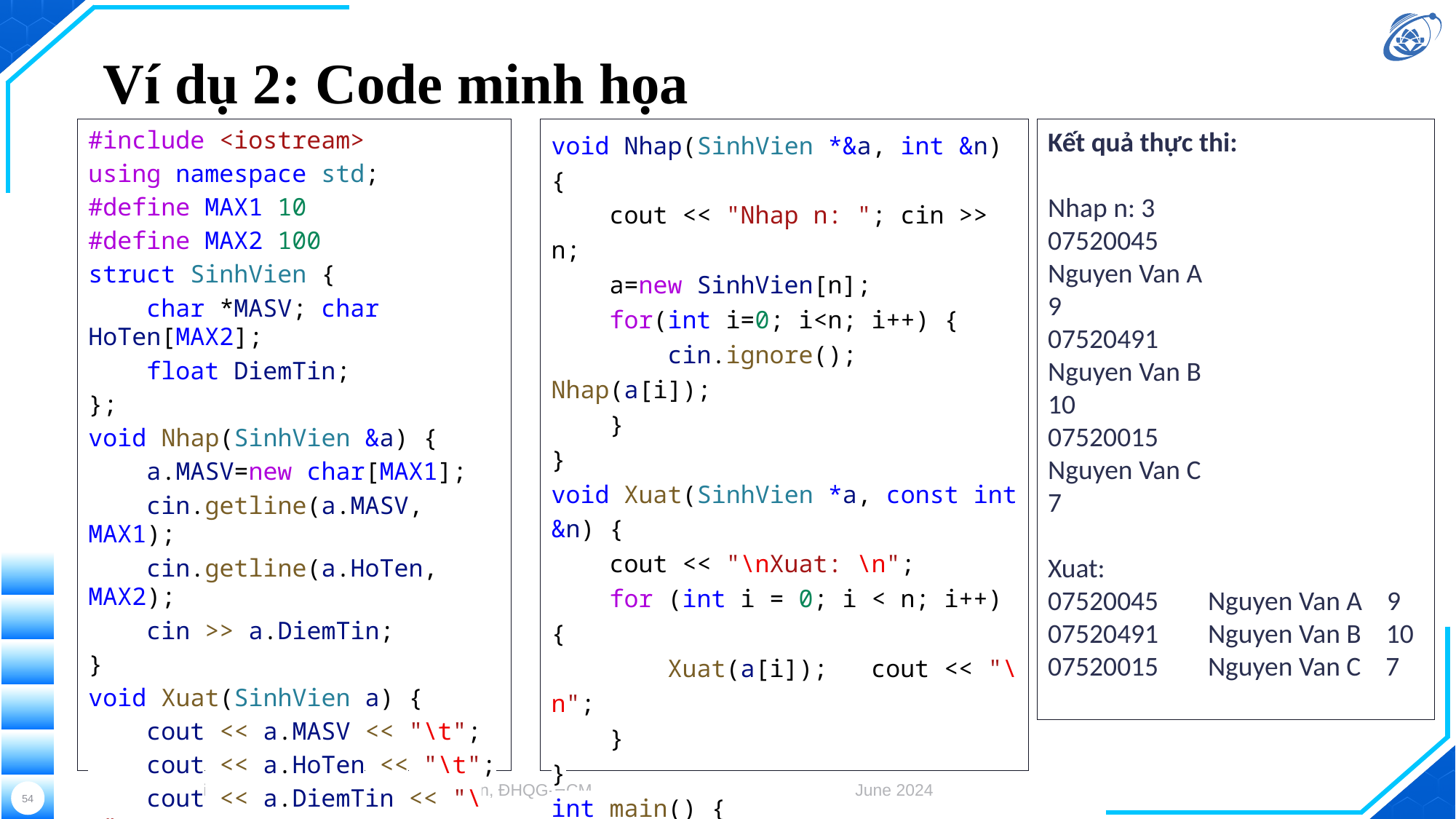

# Ví dụ 2: Code minh họa
#include <iostream>
using namespace std;
#define MAX1 10
#define MAX2 100
struct SinhVien {
    char *MASV; char HoTen[MAX2];
    float DiemTin;
};
void Nhap(SinhVien &a) {
    a.MASV=new char[MAX1];
    cin.getline(a.MASV, MAX1);
    cin.getline(a.HoTen, MAX2);
    cin >> a.DiemTin;
}
void Xuat(SinhVien a) {
    cout << a.MASV << "\t";
    cout << a.HoTen << "\t";
    cout << a.DiemTin << "\t";
}
void Nhap(SinhVien *&a, int &n) {
    cout << "Nhap n: "; cin >> n;
    a=new SinhVien[n];
    for(int i=0; i<n; i++) {
        cin.ignore();   Nhap(a[i]);
    }
}
void Xuat(SinhVien *a, const int &n) {
    cout << "\nXuat: \n";
    for (int i = 0; i < n; i++) {
        Xuat(a[i]);   cout << "\n";
    }
}
int main() {
    SinhVien *A;     int n;
    Nhap(A, n);      Xuat(A, n);
    return 0;
}

Kết quả thực thi:

Nhap n: 3
07520045
Nguyen Van A
9
07520491
Nguyen Van B
10
07520015
Nguyen Van C
7

Xuat:
07520045        Nguyen Van A    9
07520491        Nguyen Van B    10
07520015        Nguyen Van C    7

Thực hiện bởi Trường Đại học Công nghệ Thông tin, ĐHQG-HCM
June 2024
54